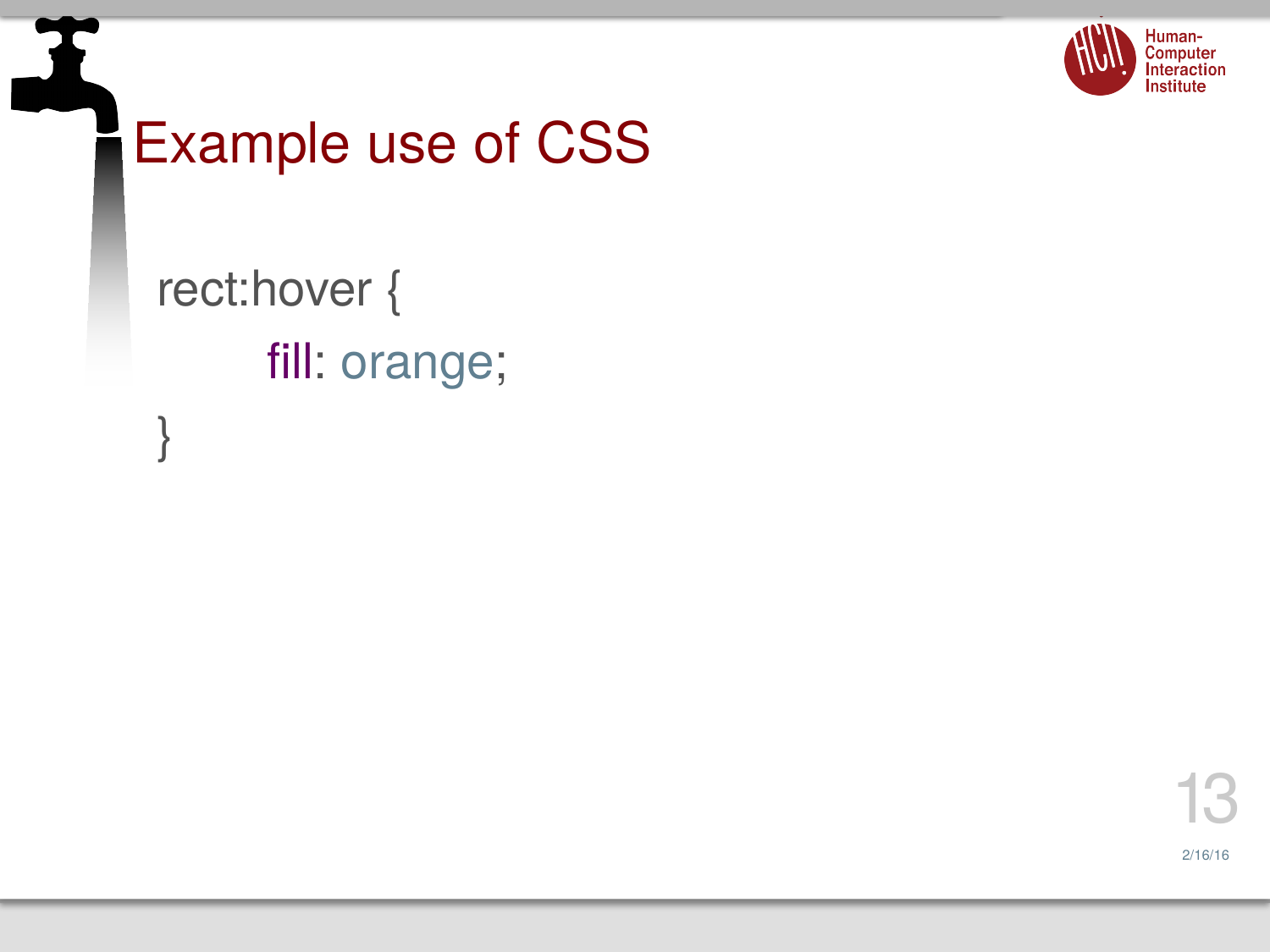

# Example use of CSS
rect:hover {
        fill: orange;
}

13
2/16/16